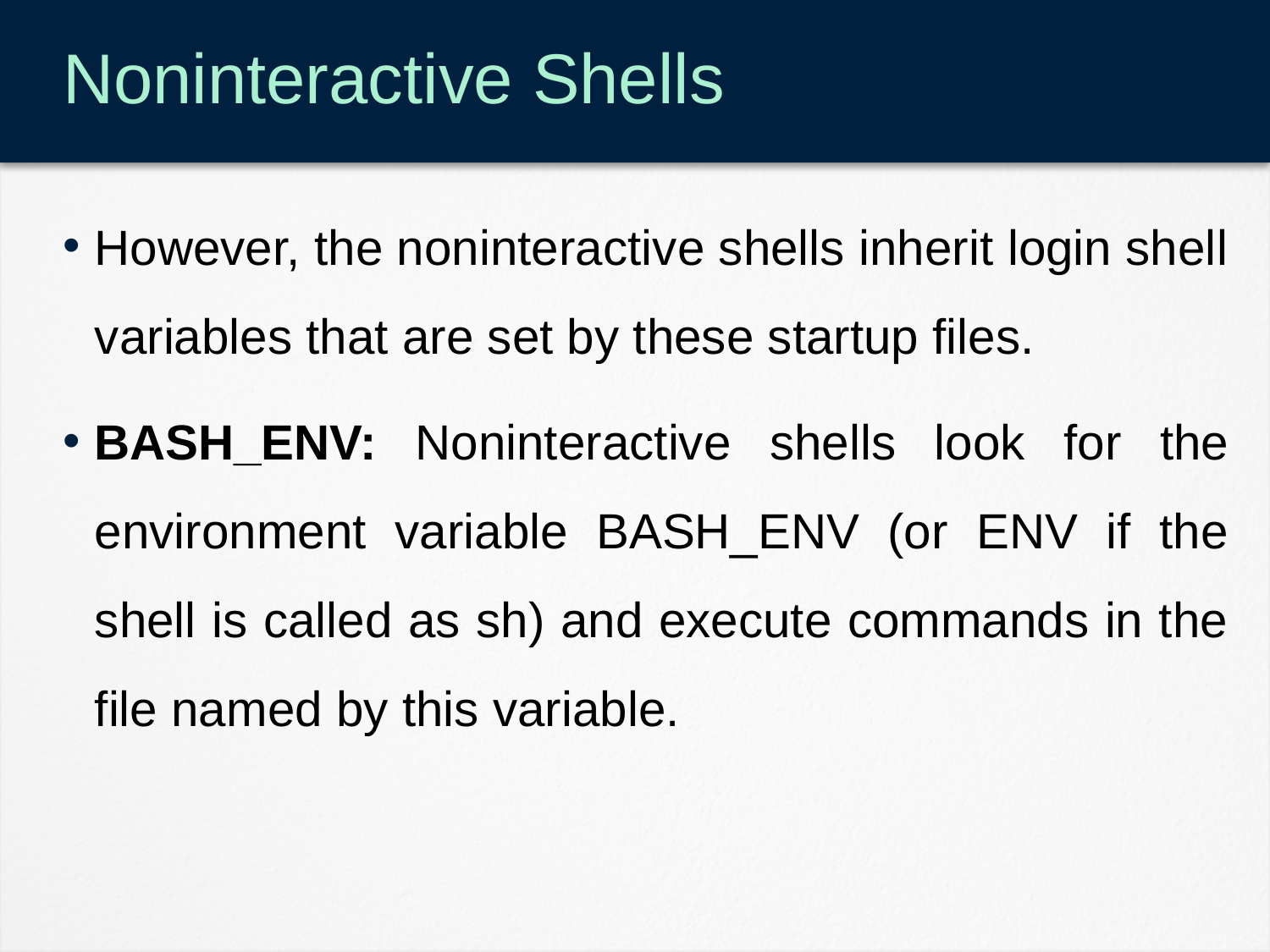

# Noninteractive Shells
However, the noninteractive shells inherit login shell variables that are set by these startup files.
BASH_ENV: Noninteractive shells look for the environment variable BASH_ENV (or ENV if the shell is called as sh) and execute commands in the file named by this variable.